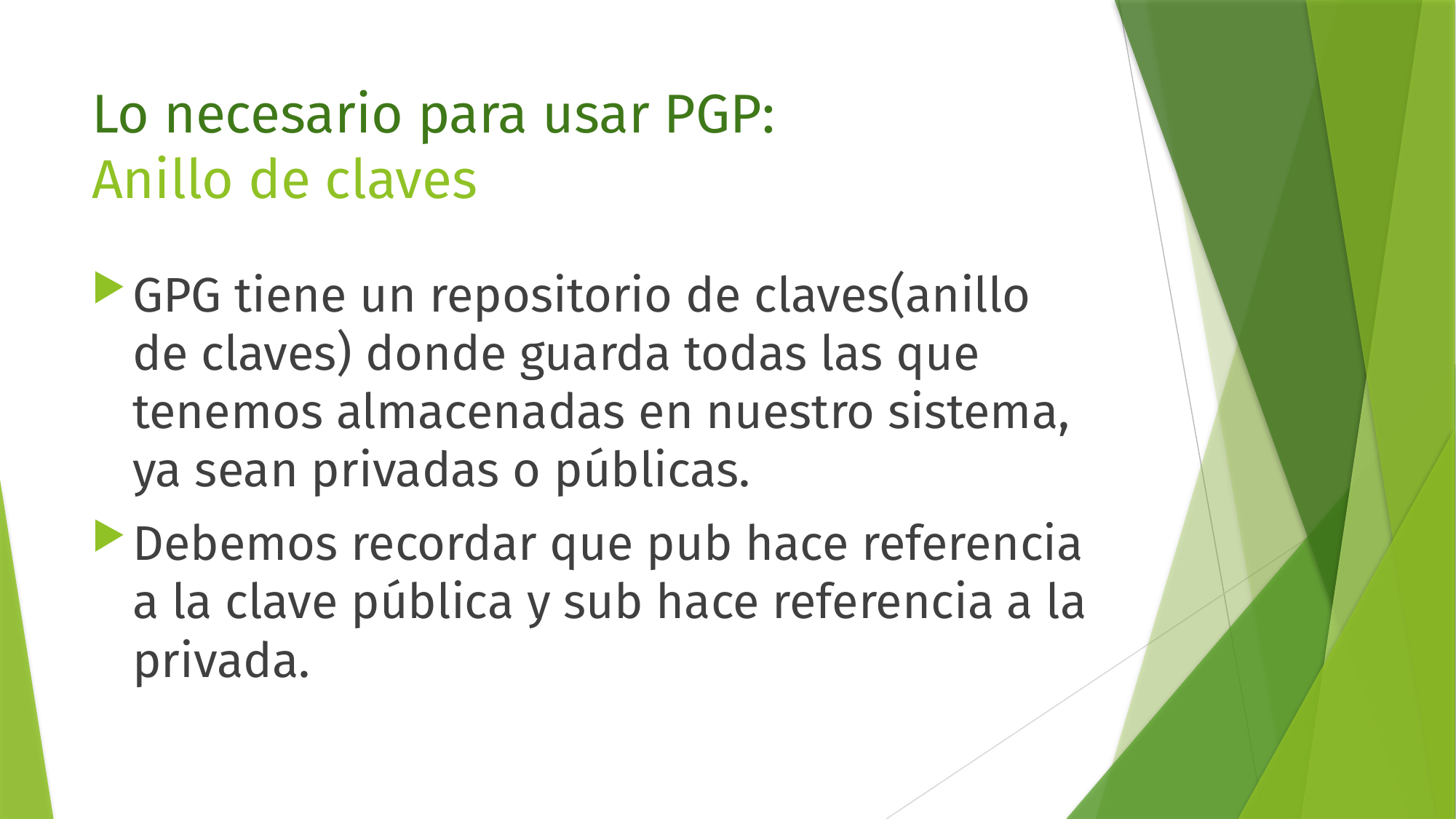

# Lo necesario para usar PGP: Anillo de claves
GPG tiene un repositorio de claves(anillo de claves) donde guarda todas las que tenemos almacenadas en nuestro sistema, ya sean privadas o públicas.
Debemos recordar que pub hace referencia a la clave pública y sub hace referencia a la privada.